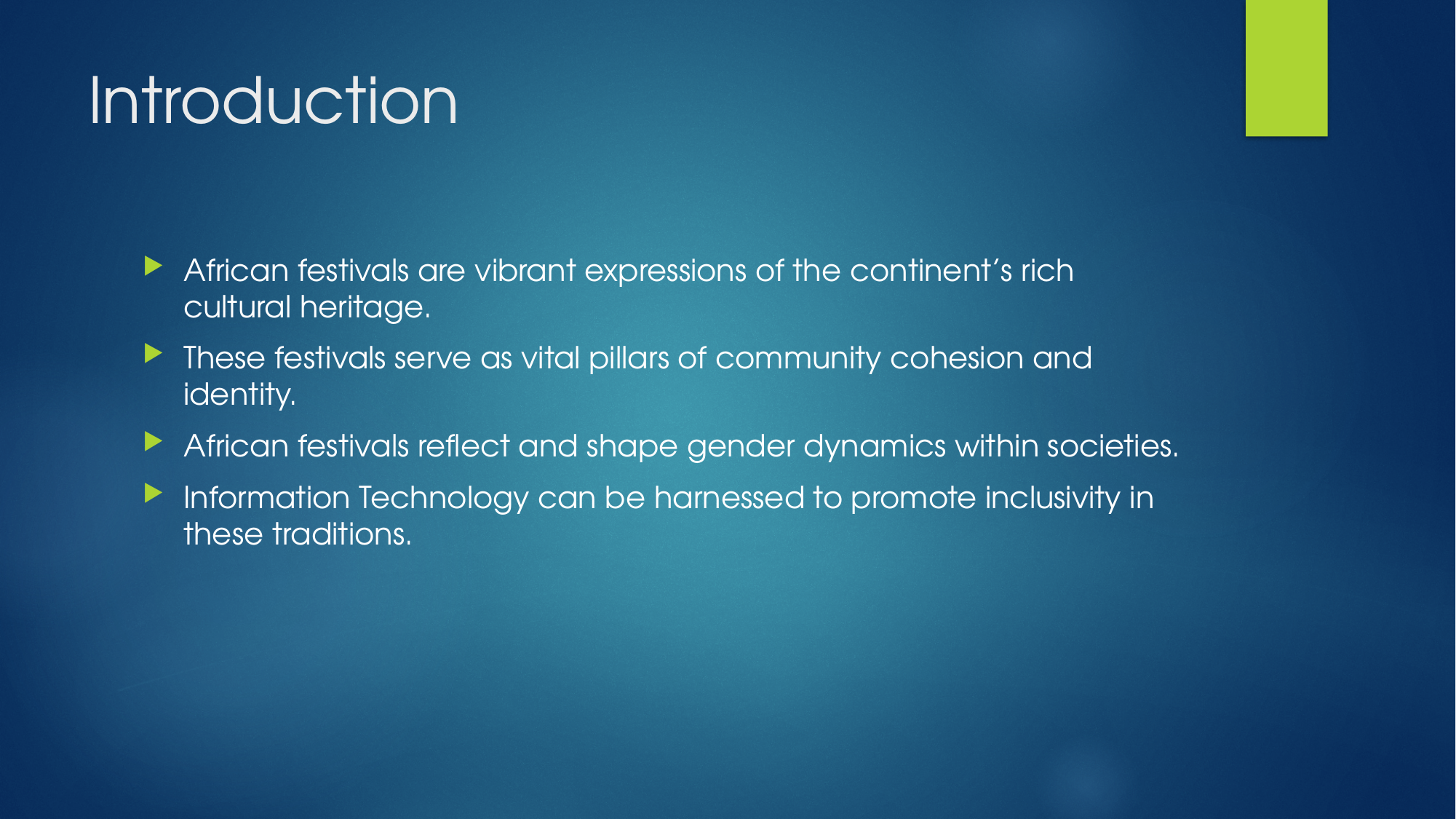

# Introduction
African festivals are vibrant expressions of the continent’s rich cultural heritage.
These festivals serve as vital pillars of community cohesion and identity.
African festivals reflect and shape gender dynamics within societies.
Information Technology can be harnessed to promote inclusivity in these traditions.